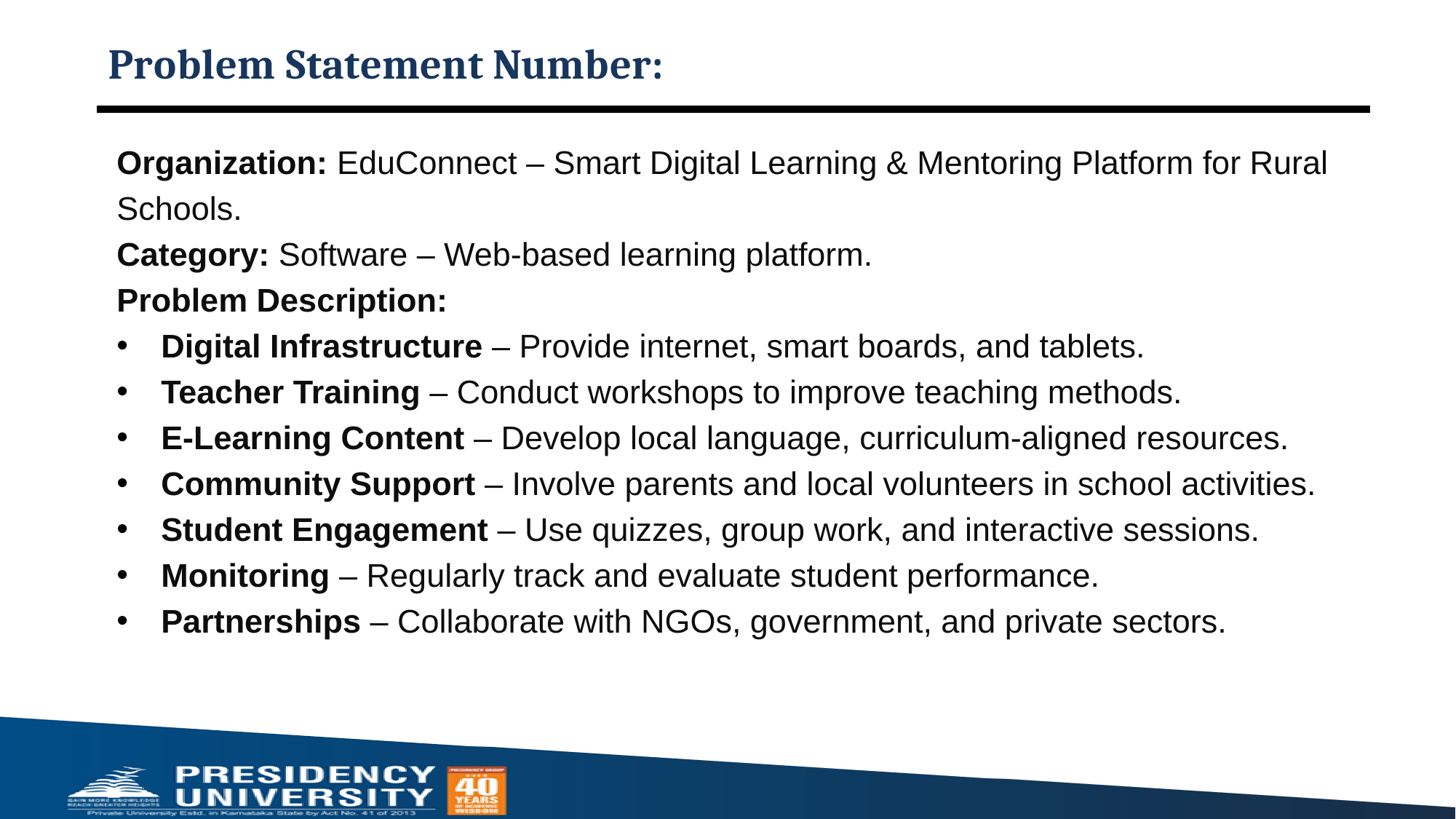

# Problem Statement Number:
Organization: EduConnect – Smart Digital Learning & Mentoring Platform for Rural
Schools.
Category: Software – Web-based learning platform.
Problem Description:
Digital Infrastructure – Provide internet, smart boards, and tablets.
Teacher Training – Conduct workshops to improve teaching methods.
E-Learning Content – Develop local language, curriculum-aligned resources.
Community Support – Involve parents and local volunteers in school activities.
Student Engagement – Use quizzes, group work, and interactive sessions.
Monitoring – Regularly track and evaluate student performance.
Partnerships – Collaborate with NGOs, government, and private sectors.